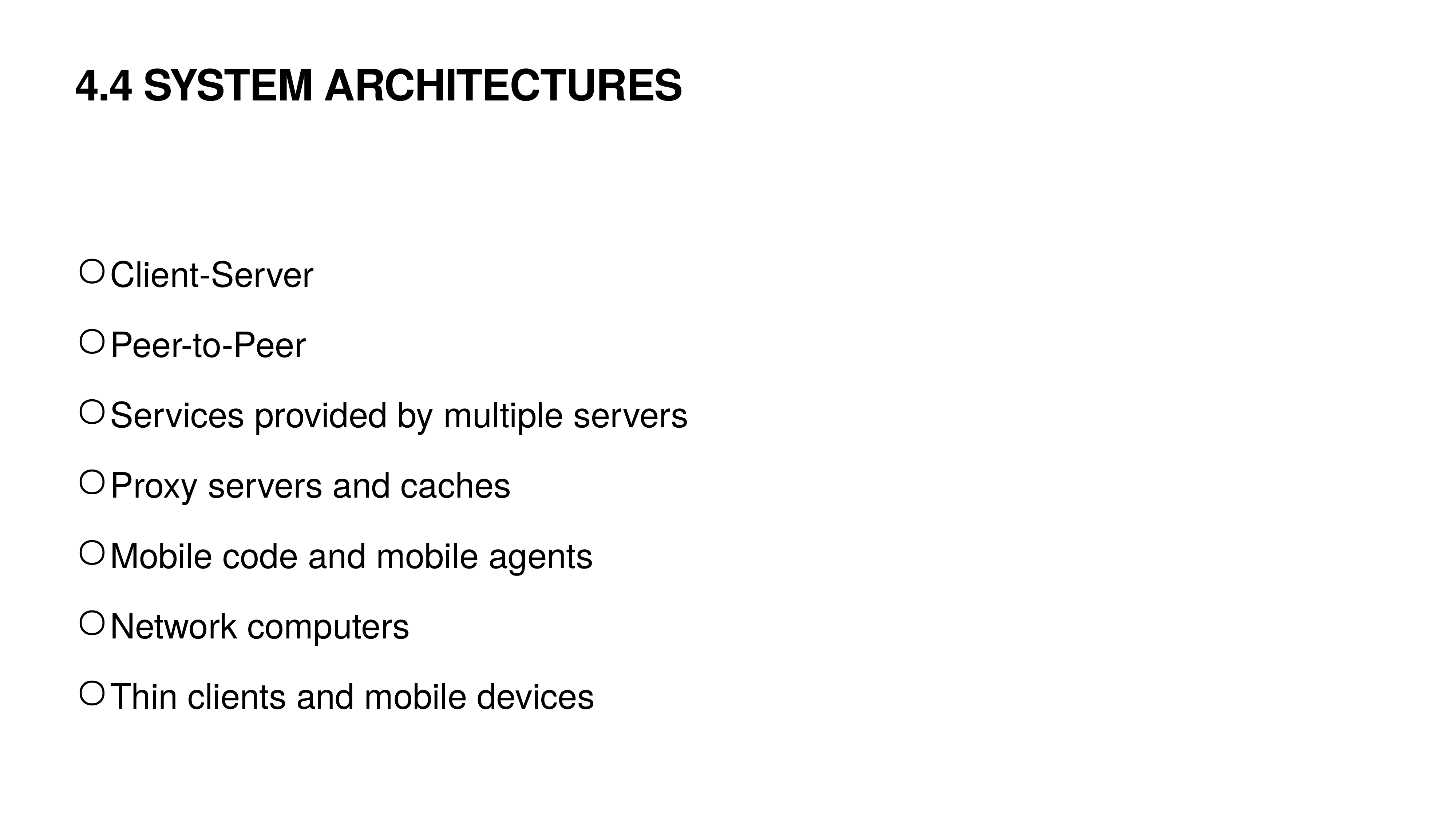

4.4 SYSTEM ARCHITECTURES
Client-Server
Peer-to-Peer
Services provided by multiple servers
Proxy servers and caches
Mobile code and mobile agents
Network computers
Thin clients and mobile devices